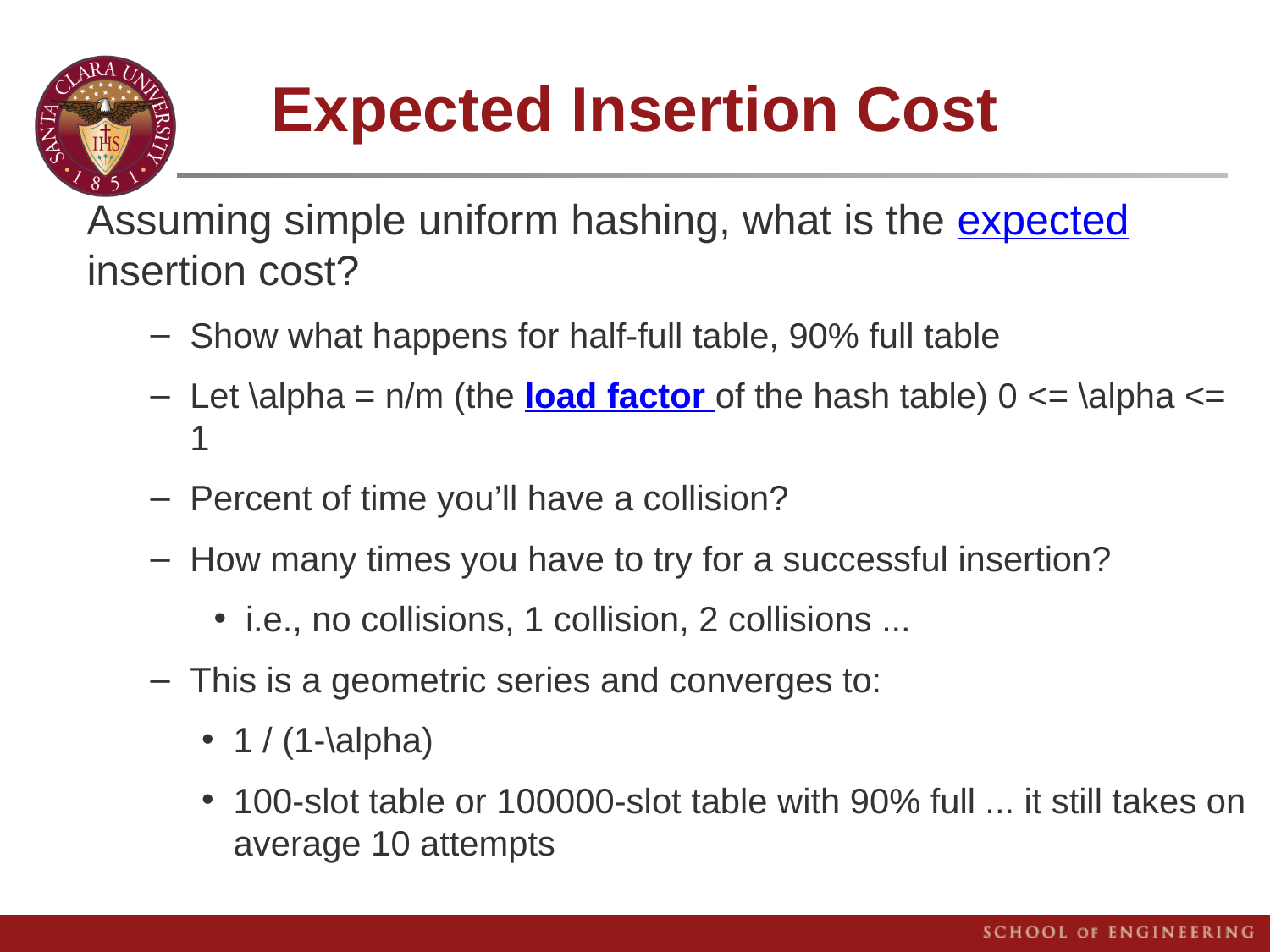

# Expected Insertion Cost
Assuming simple uniform hashing, what is the expected insertion cost?
Show what happens for half-full table, 90% full table
Let \alpha = n/m (the load factor of the hash table) 0 <= \alpha <= 1
Percent of time you’ll have a collision?
How many times you have to try for a successful insertion?
i.e., no collisions, 1 collision, 2 collisions ...
This is a geometric series and converges to:
1 / (1-\alpha)
100-slot table or 100000-slot table with 90% full ... it still takes on average 10 attempts